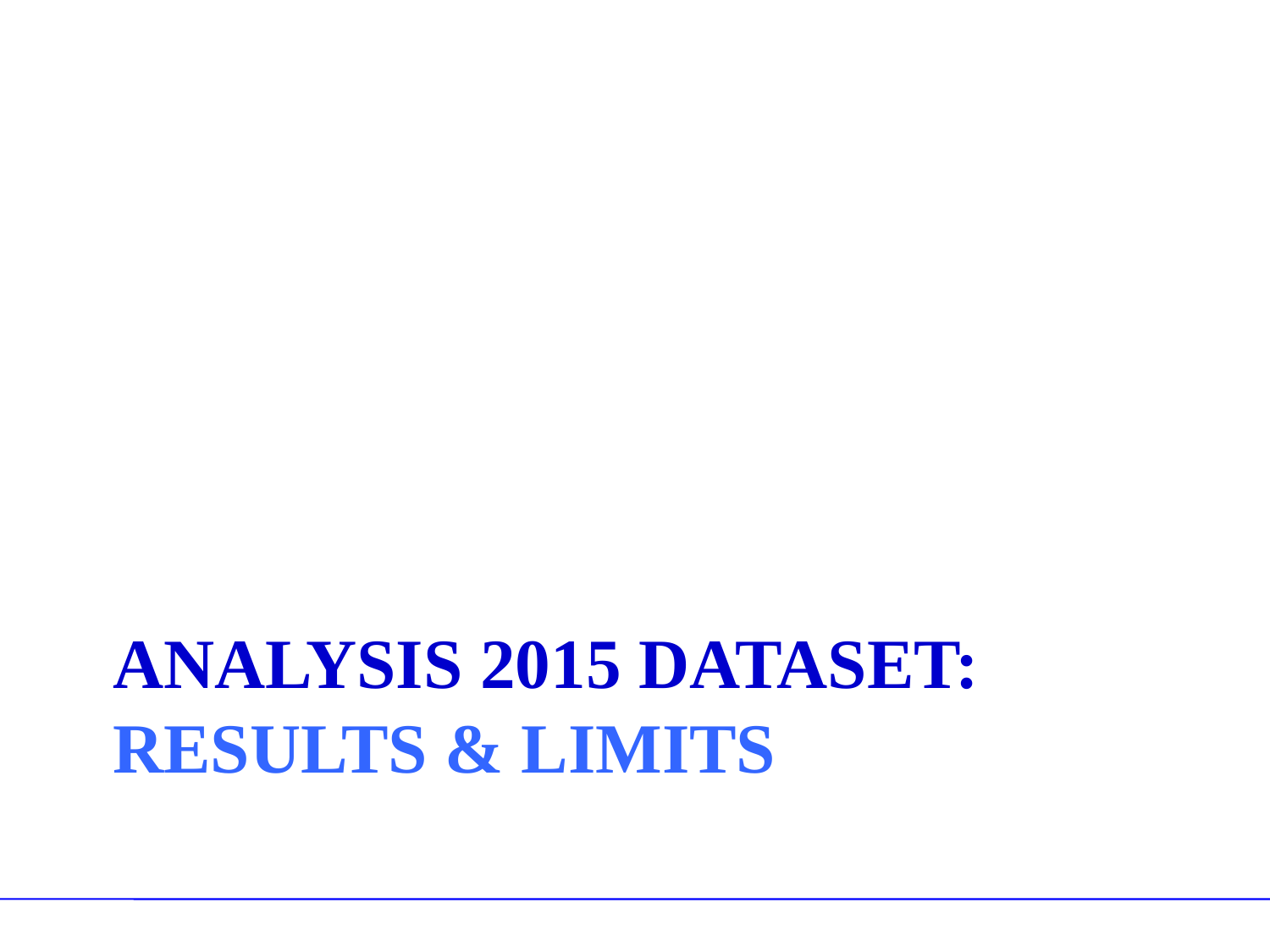

# Analysis 2015 Dataset: Results & Limits